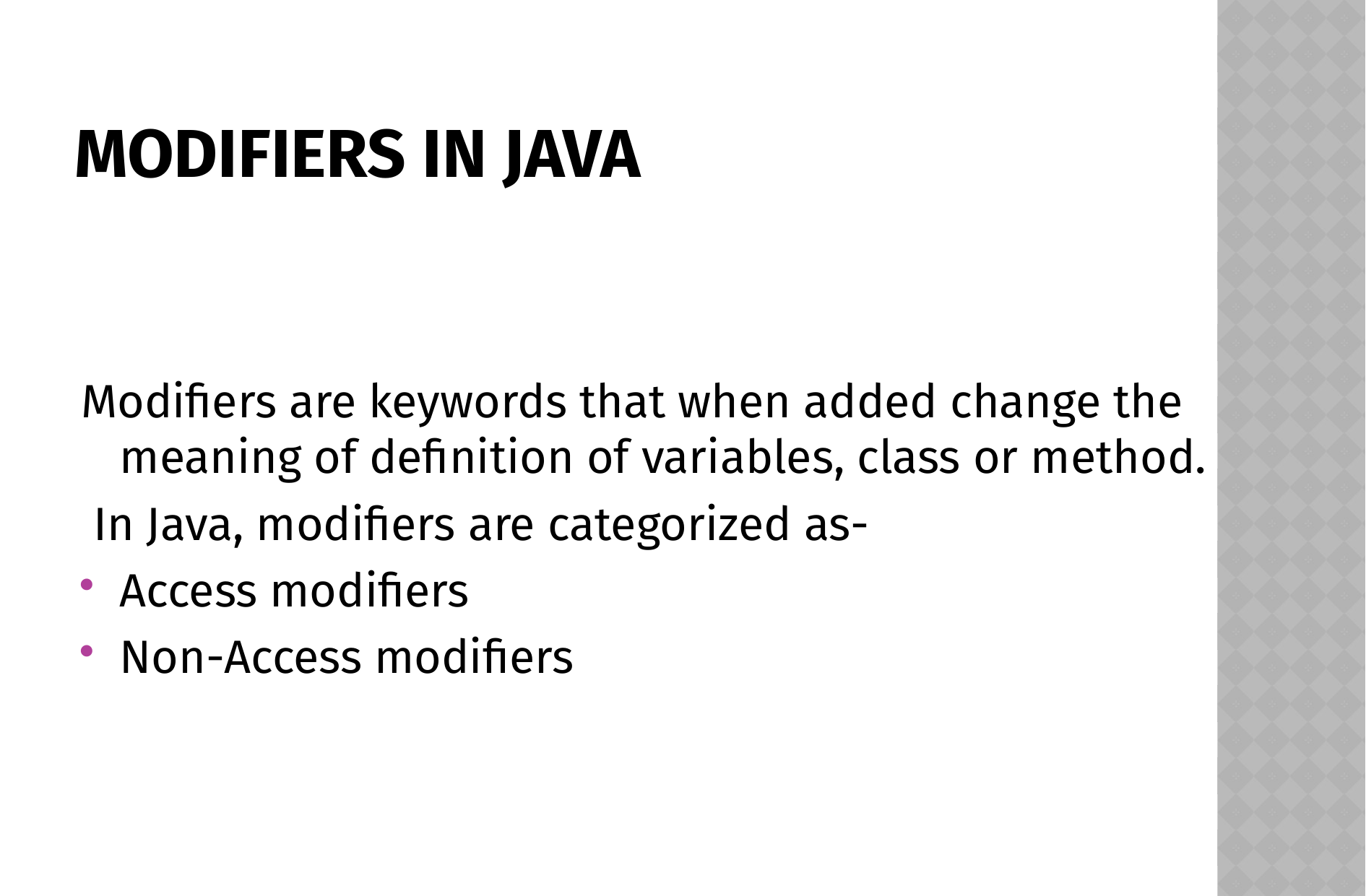

# Modifiers in Java

Modifiers are keywords that when added change the meaning of definition of variables, class or method.
 In Java, modifiers are categorized as-
Access modifiers
Non-Access modifiers